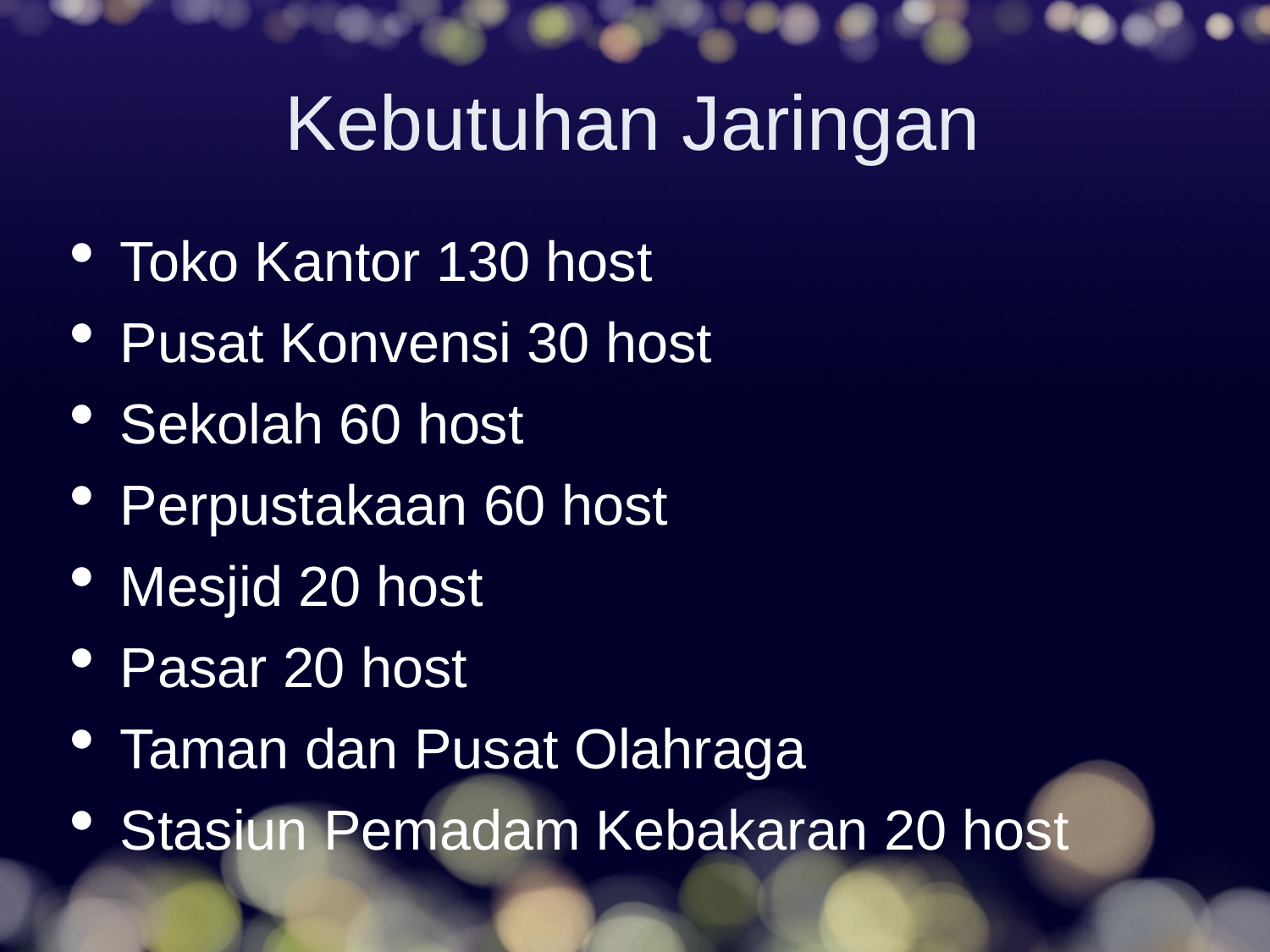

Kebutuhan Jaringan
Toko Kantor 130 host
Pusat Konvensi 30 host
Sekolah 60 host
Perpustakaan 60 host
Mesjid 20 host
Pasar 20 host
Taman dan Pusat Olahraga
Stasiun Pemadam Kebakaran 20 host